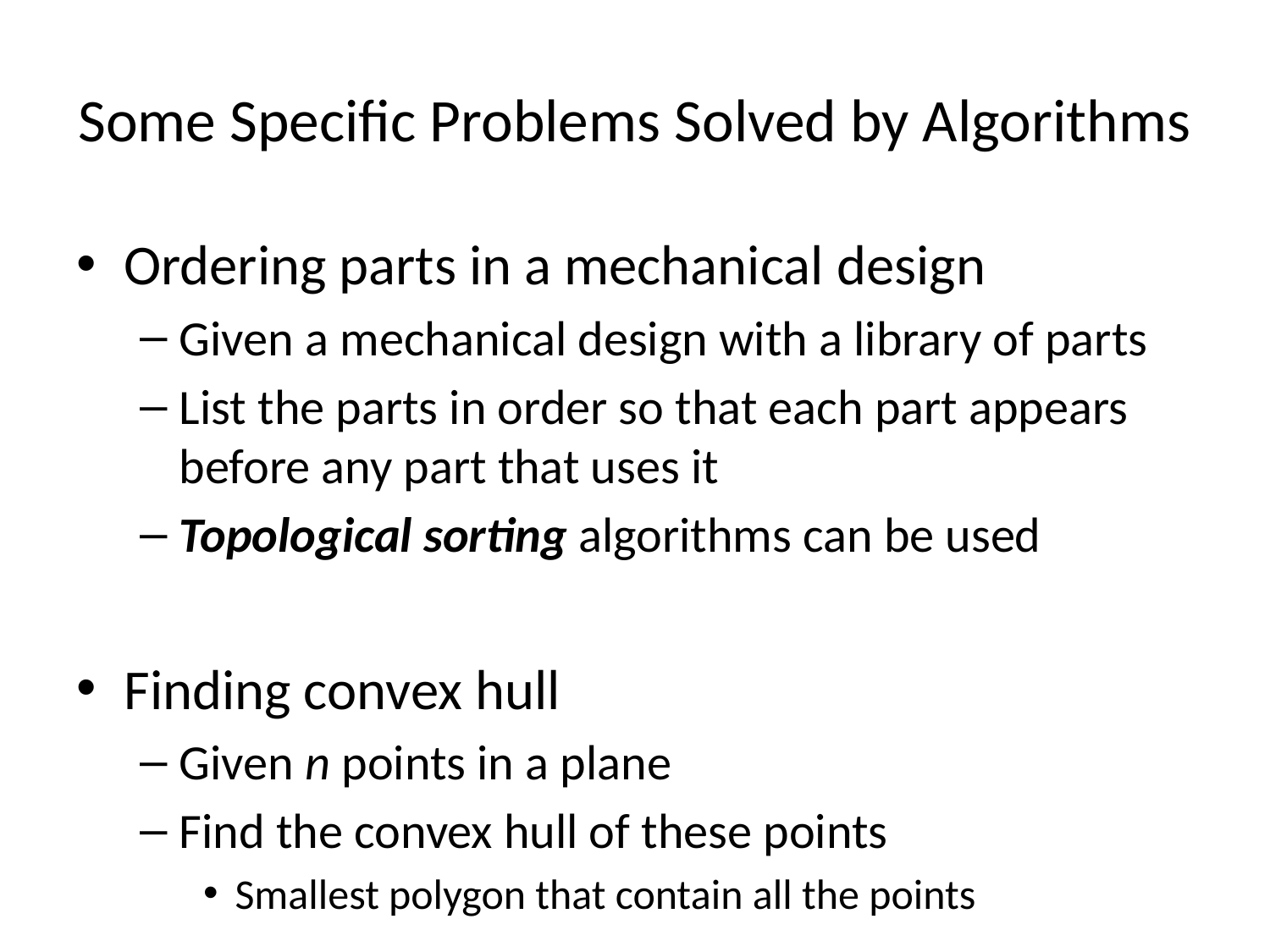

# Some Specific Problems Solved by Algorithms
Ordering parts in a mechanical design
Given a mechanical design with a library of parts
List the parts in order so that each part appears before any part that uses it
Topological sorting algorithms can be used

Finding convex hull
Given n points in a plane
Find the convex hull of these points
Smallest polygon that contain all the points